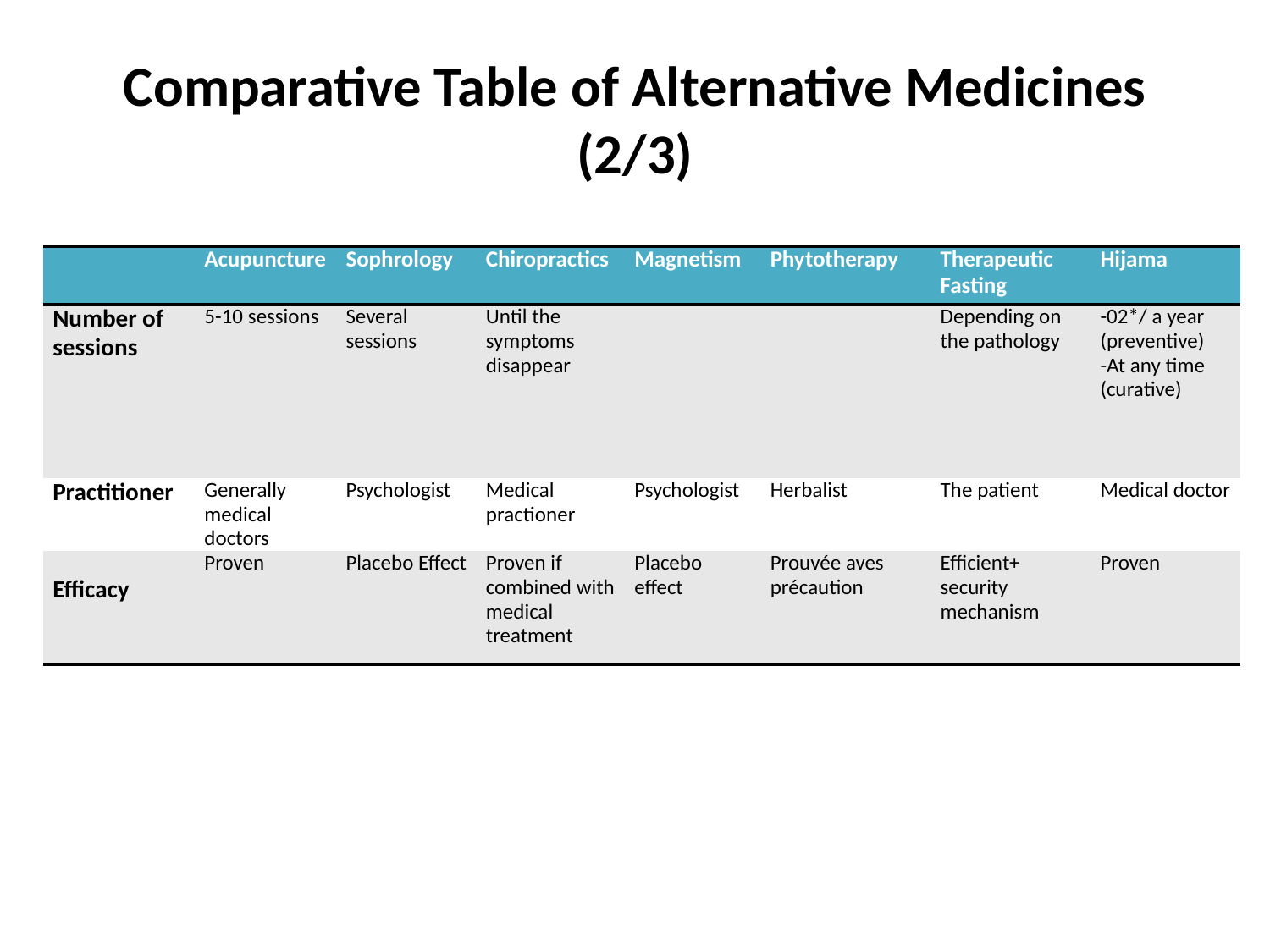

# Comparative Table of Alternative Medicines (2/3)
|  | Acupuncture | Sophrology | Chiropractics | Magnetism | Phytotherapy | Therapeutic Fasting | Hijama |
| --- | --- | --- | --- | --- | --- | --- | --- |
| Number of sessions | 5-10 sessions | Several sessions | Until the symptoms disappear |  |  | Depending on the pathology | -02\*/ a year (preventive) -At any time (curative) |
| Practitioner | Generally medical doctors | Psychologist | Medical practioner | Psychologist | Herbalist | The patient | Medical doctor |
| Efficacy | Proven | Placebo Effect | Proven if combined with medical treatment | Placebo effect | Prouvée aves précaution | Efficient+ security mechanism | Proven |